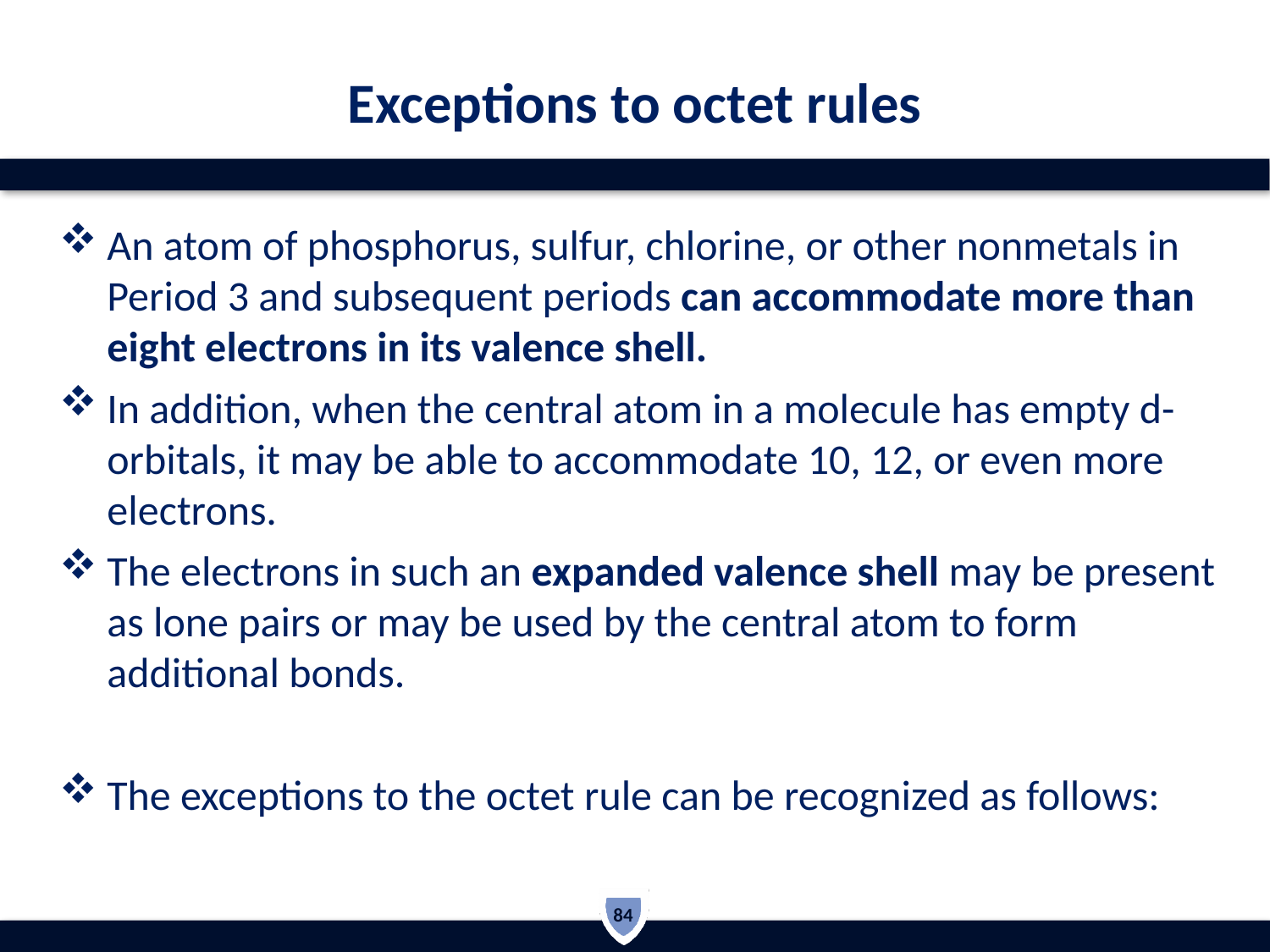

# Exceptions to octet rules
An atom of phosphorus, sulfur, chlorine, or other nonmetals in Period 3 and subsequent periods can accommodate more than eight electrons in its valence shell.
In addition, when the central atom in a molecule has empty d-orbitals, it may be able to accommodate 10, 12, or even more electrons.
The electrons in such an expanded valence shell may be present as lone pairs or may be used by the central atom to form additional bonds.

The exceptions to the octet rule can be recognized as follows:
84